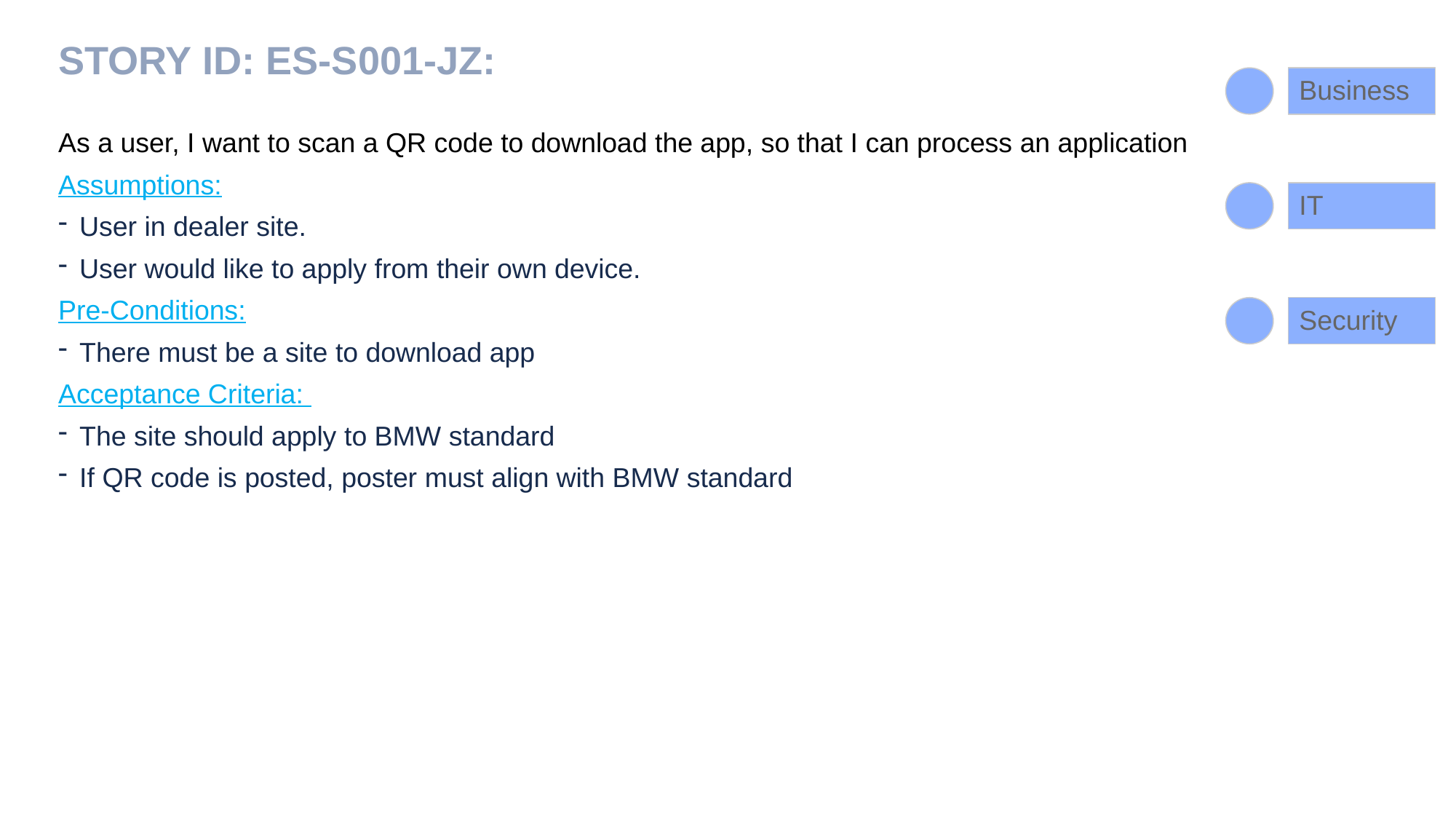

# Story ID: ES-S001-JZ:
Business

As a user, I want to scan a QR code to download the app, so that I can process an application
Assumptions:
User in dealer site.
User would like to apply from their own device.
Pre-Conditions:
There must be a site to download app
Acceptance Criteria:
The site should apply to BMW standard
If QR code is posted, poster must align with BMW standard

IT

Security